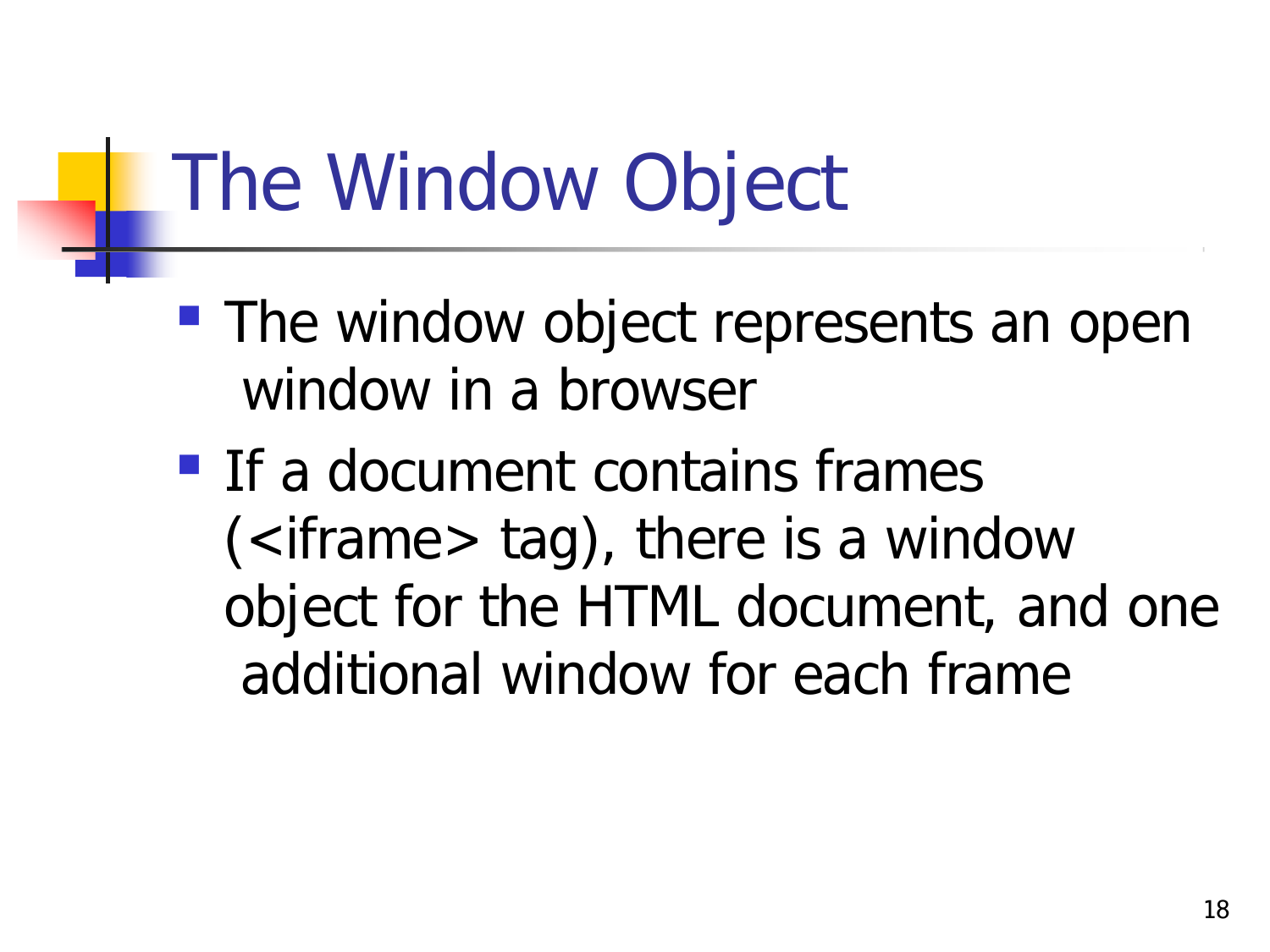

# The Window Object
The window object represents an open  window in a browser
If a document contains frames  (<iframe> tag), there is a window  object for the HTML document, and one  additional window for each frame
18